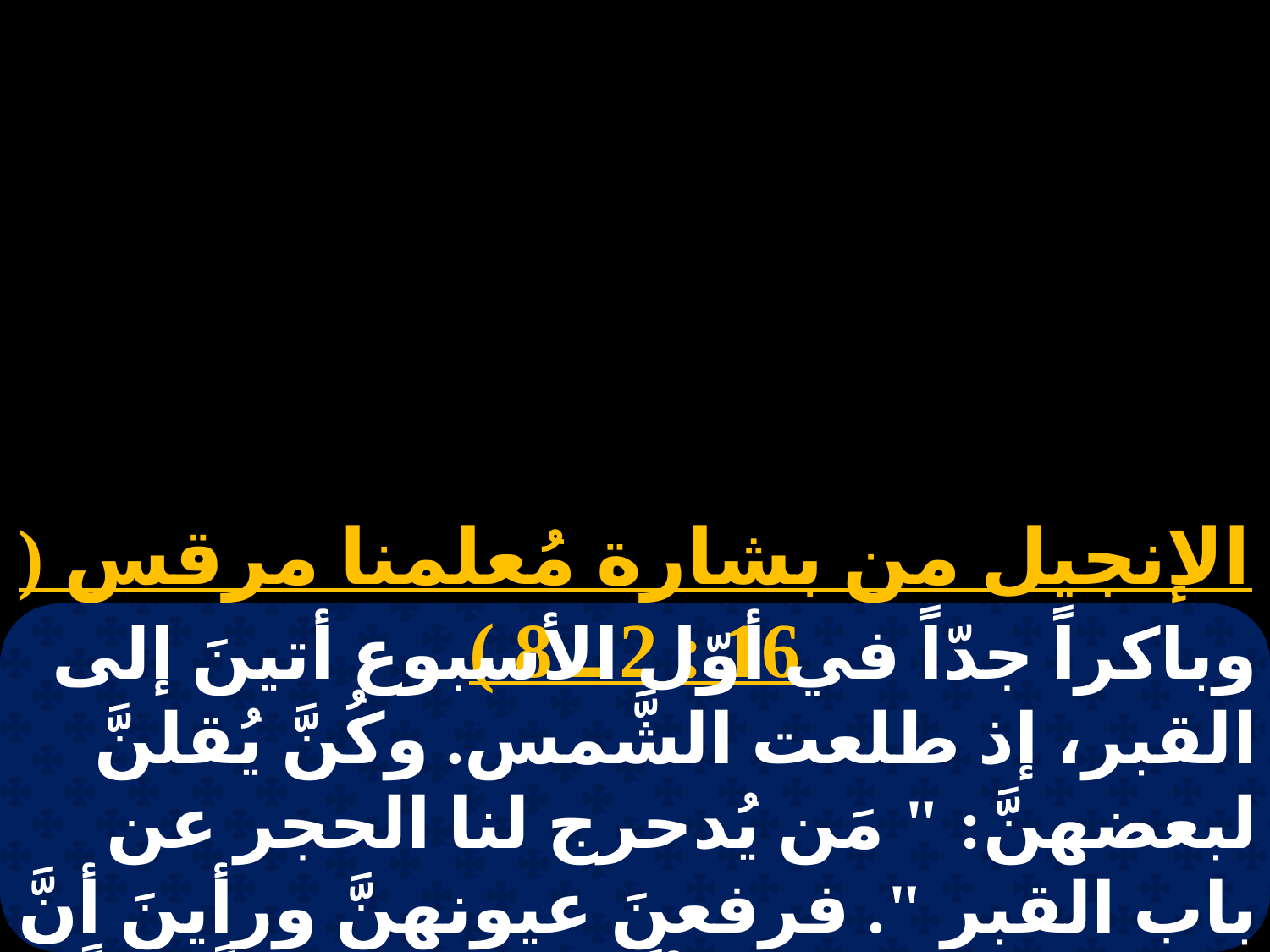

الإنجيل من بشارة مُعلمنا مرقس ( 16 : 2 ـ 8 )
وباكراً جدّاً في أوّل الأسبوع أتينَ إلى القبر، إذ طلعت الشَّمس. وكُنَّ يُقلنَّ لبعضهنَّ: " مَن يُدحرج لنا الحجر عن باب القبر ". فرفعنَ عيونهنَّ ورأينَ أنَّ الحجر قد دُحرج! لأنَّه كان عظيماً جدّاً.